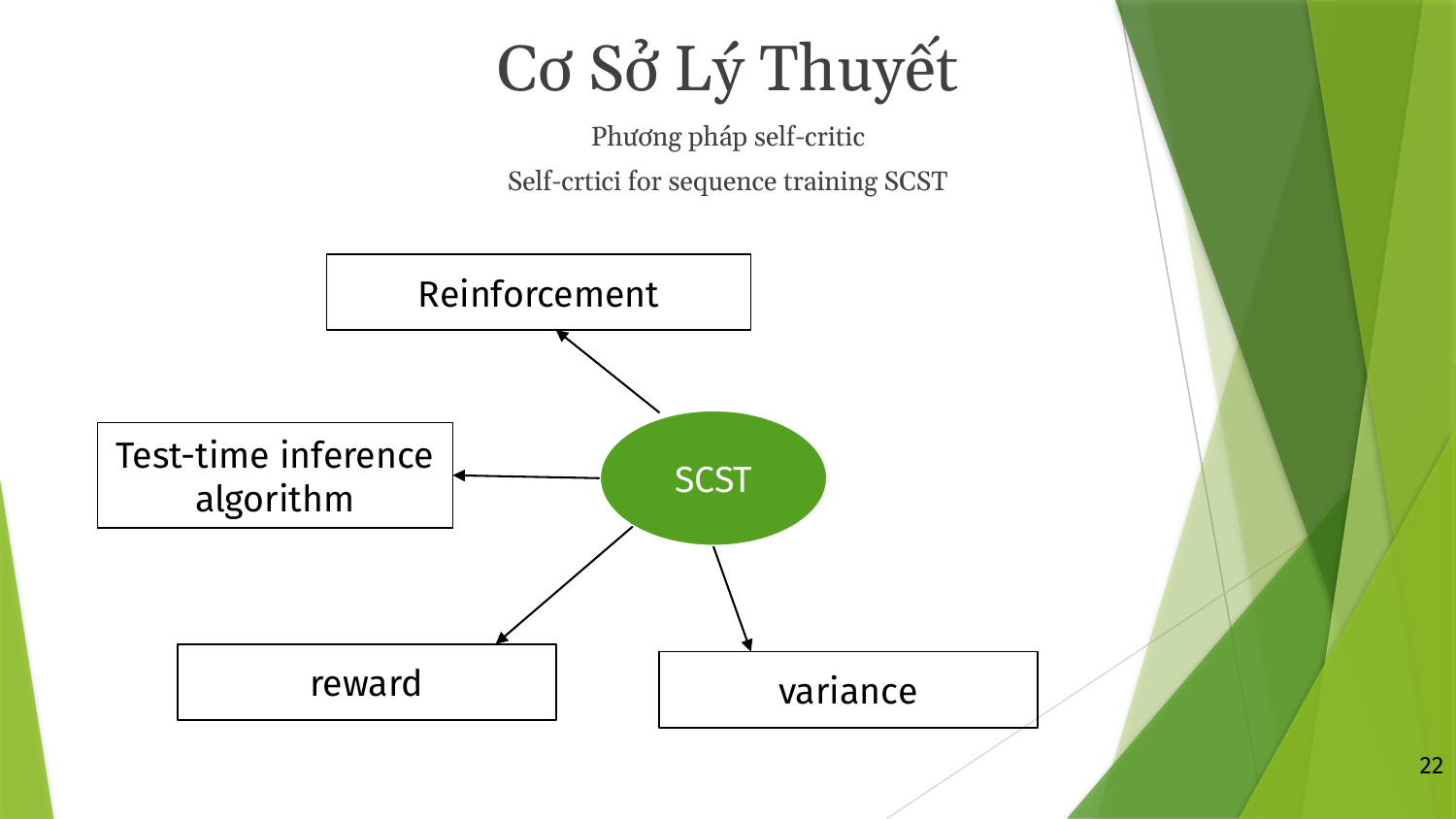

Cơ Sở Lý Thuyết
Phương pháp self-critic
Self-crtici for sequence training SCST

Reinforcement
SCST
Test-time inference algorithm
reward
variance
22